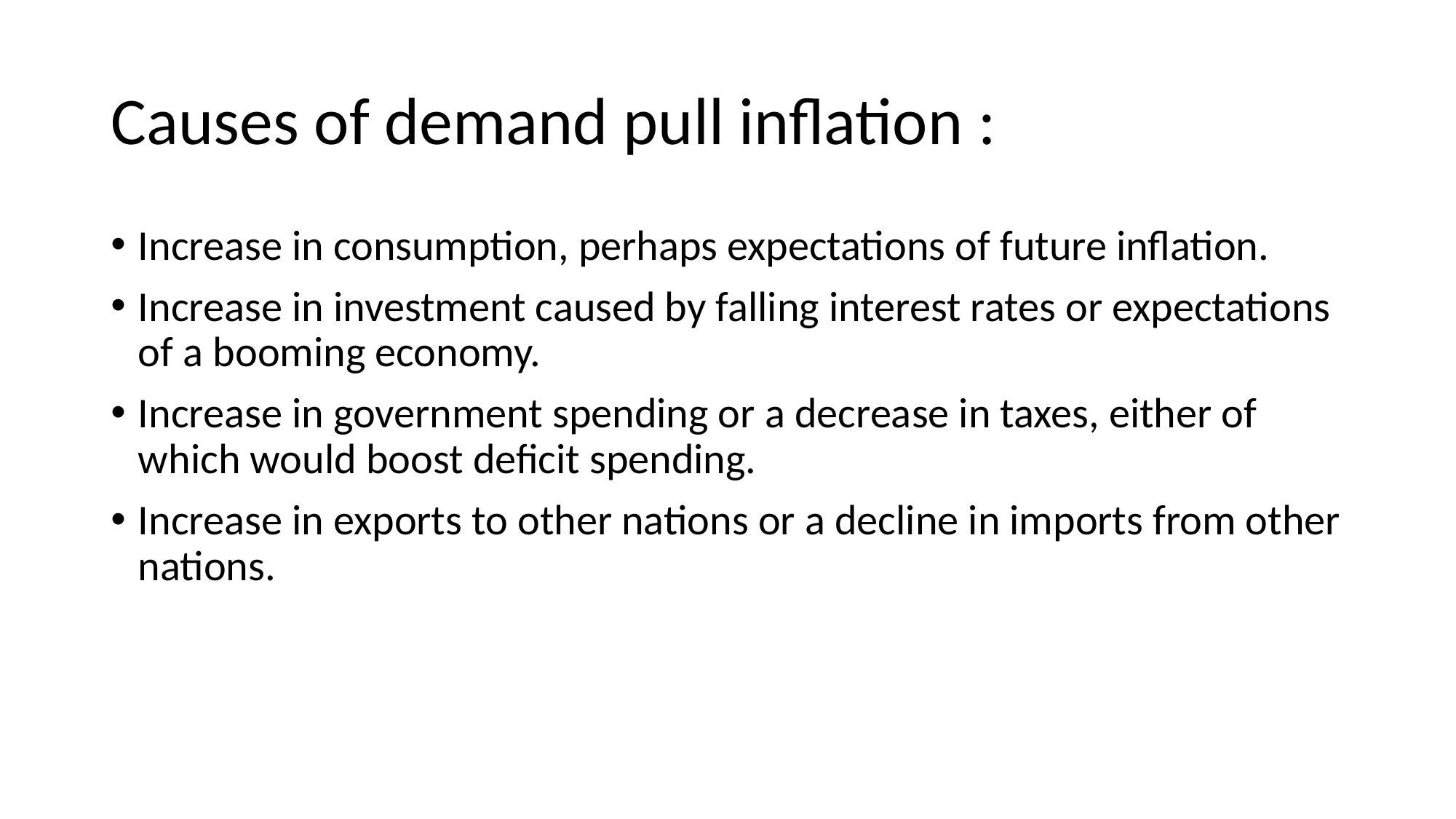

# Causes of demand pull inflation :
Increase in consumption, perhaps expectations of future inflation.
Increase in investment caused by falling interest rates or expectations of a booming economy.
Increase in government spending or a decrease in taxes, either of which would boost deficit spending.
Increase in exports to other nations or a decline in imports from other nations.